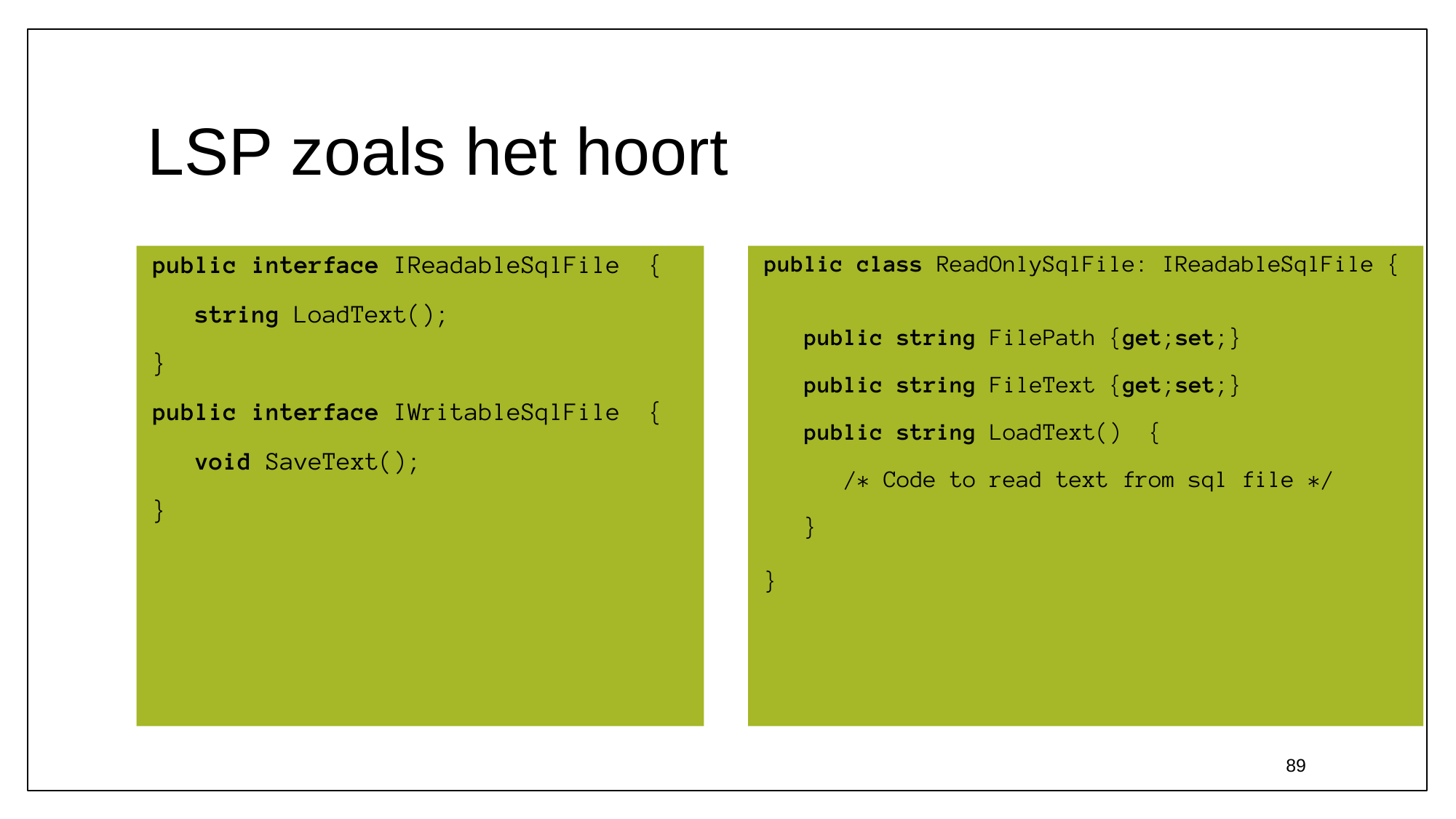

# LSP zoals het hoort
public interface IReadableSqlFile  {
   string LoadText();
}
public interface IWritableSqlFile  {
   void SaveText();
}

public class ReadOnlySqlFile: IReadableSqlFile {
   public string FilePath {get;set;}
   public string FileText {get;set;}
   public string LoadText()  {
      /* Code to read text from sql file */
   }
}

89